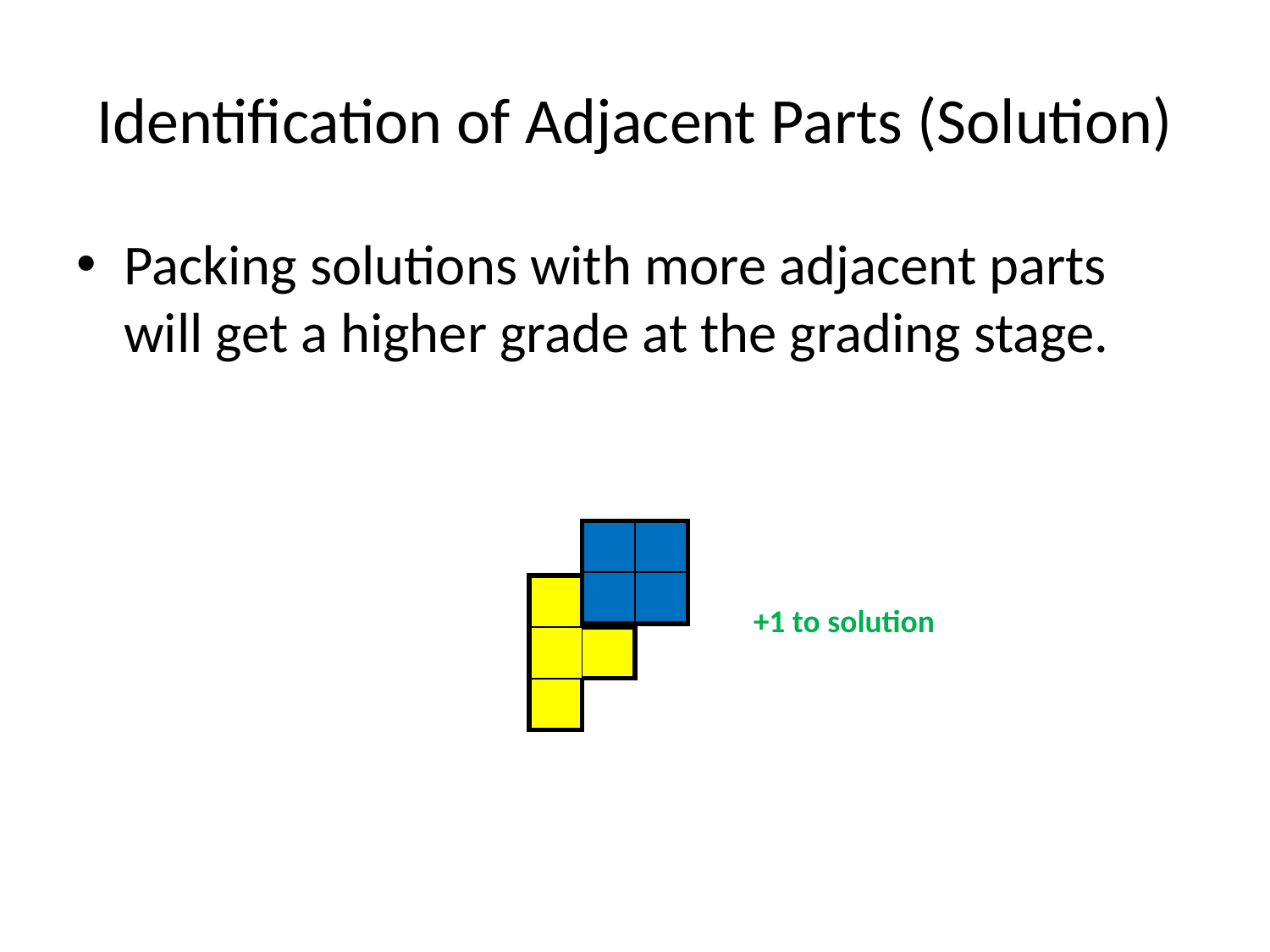

# Identification of Adjacent Parts (Solution)
Packing solutions with more adjacent parts will get a higher grade at the grading stage.

|  |  |
| --- | --- |
|  |  |
|  |  |
| --- | --- |
|  |  |
|  |  |
+1 to solution